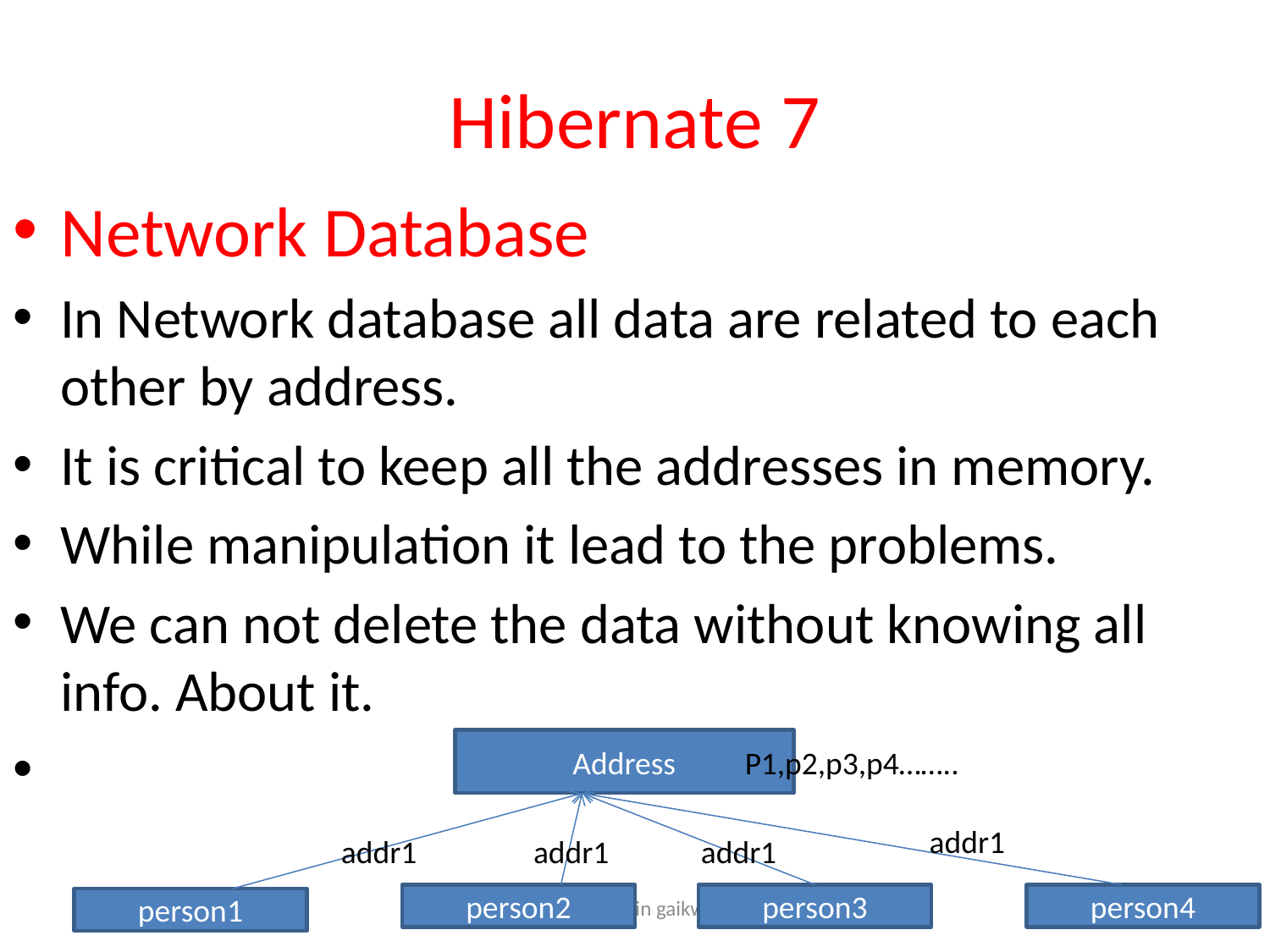

# Hibernate 7
Network Database
In Network database all data are related to each other by address.
It is critical to keep all the addresses in memory.
While manipulation it lead to the problems.
We can not delete the data without knowing all info. About it.

Address
P1,p2,p3,p4……..
addr1
addr1
addr1
addr1
by Mr.sachin gaikwad
person2
person3
person4
person1